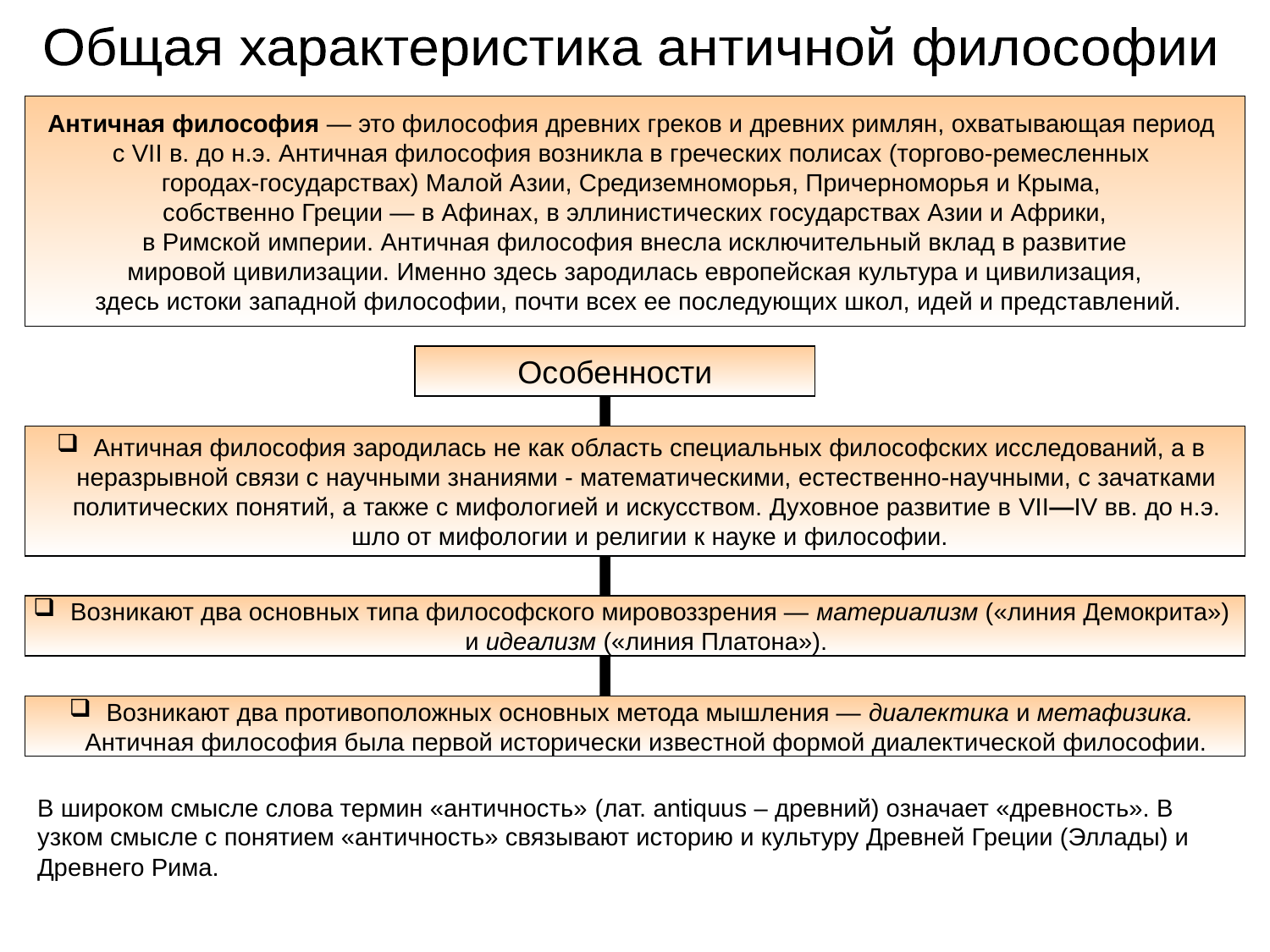

Общая характеристика античной философии
Античная философия — это философия древних греков и древних римлян, охватывающая период
с VII в. до н.э. Античная философия возникла в греческих полисах (торгово-ремесленных
городах-государствах) Малой Азии, Средиземноморья, Причерноморья и Крыма,
собственно Греции — в Афинах, в эллинистических государствах Азии и Африки,
 в Римской империи. Античная философия внесла исключительный вклад в развитие
мировой цивилизации. Именно здесь зародилась европейская культура и цивилизация,
 здесь истоки западной философии, почти всех ее последующих школ, идей и представлений.
Особенности

 Античная философия зародилась не как область специальных философских исследований, а в
неразрывной связи с научными знаниями - математическими, естественно-научными, с зачатками
политических понятий, а также с мифологией и искусством. Духовное развитие в VII—IV вв. до н.э.
шло от мифологии и религии к науке и философии.

 Возникают два основных типа философского мировоззрения — материализм («линия Демокрита»)
и идеализм («линия Платона»).

 Возникают два противоположных основных метода мышления — диалектика и метафизика.
Античная философия была первой исторически известной формой диалектической философии.
В широком смысле слова термин «античность» (лат. antiquus – древний) означает «древность». В узком смысле с понятием «античность» связывают историю и культуру Древней Греции (Эллады) и Древнего Рима.